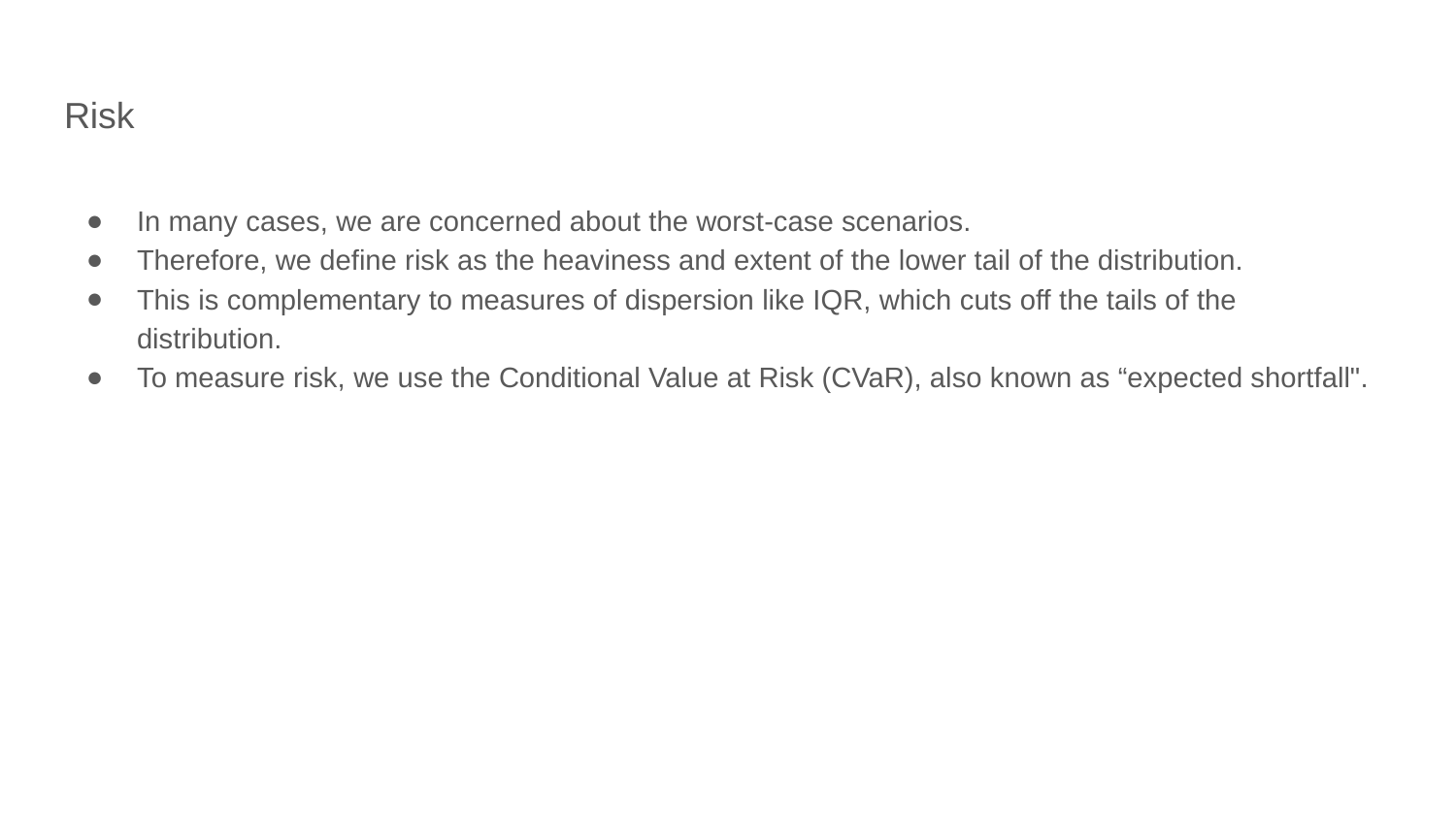

# Risk
In many cases, we are concerned about the worst-case scenarios.
Therefore, we define risk as the heaviness and extent of the lower tail of the distribution.
This is complementary to measures of dispersion like IQR, which cuts off the tails of the distribution.
To measure risk, we use the Conditional Value at Risk (CVaR), also known as “expected shortfall".